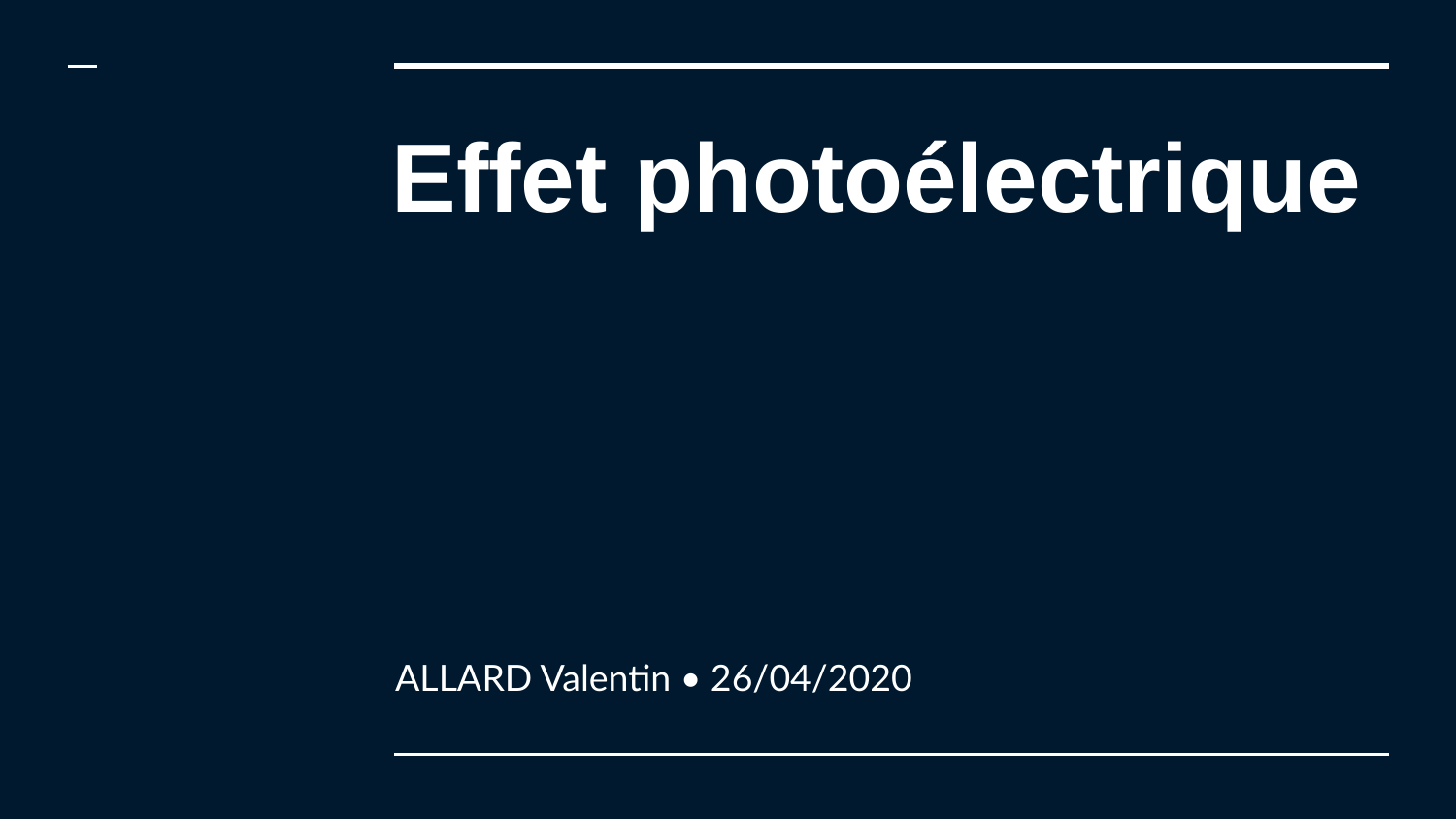

# Effet photoélectrique
ALLARD Valentin • 26/04/2020